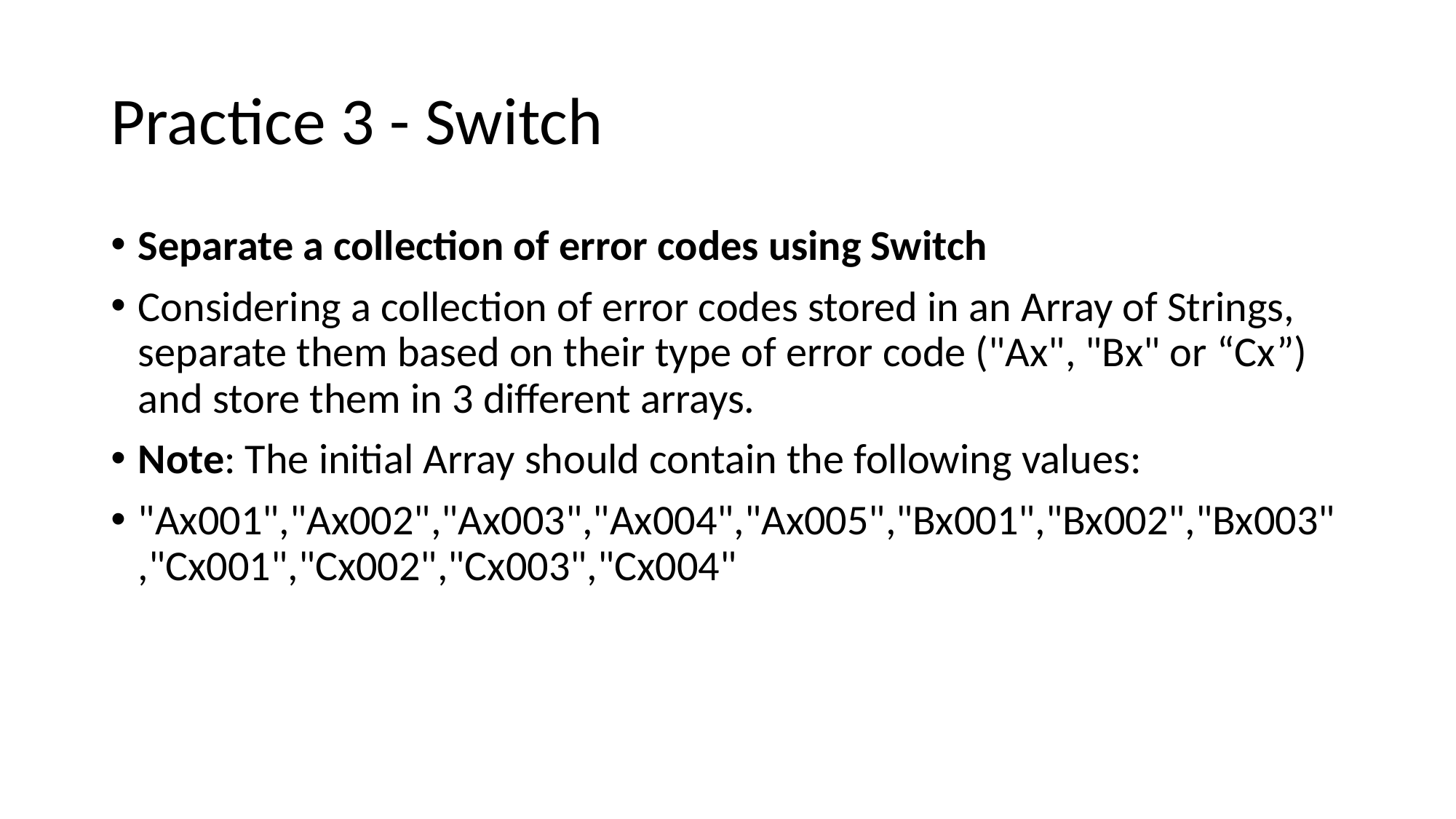

# Practice 3 - Switch
Separate a collection of error codes using Switch
Considering a collection of error codes stored in an Array of Strings, separate them based on their type of error code ("Ax", "Bx" or “Cx”) and store them in 3 different arrays.
Note: The initial Array should contain the following values:
"Ax001","Ax002","Ax003","Ax004","Ax005","Bx001","Bx002","Bx003","Cx001","Cx002","Cx003","Cx004"